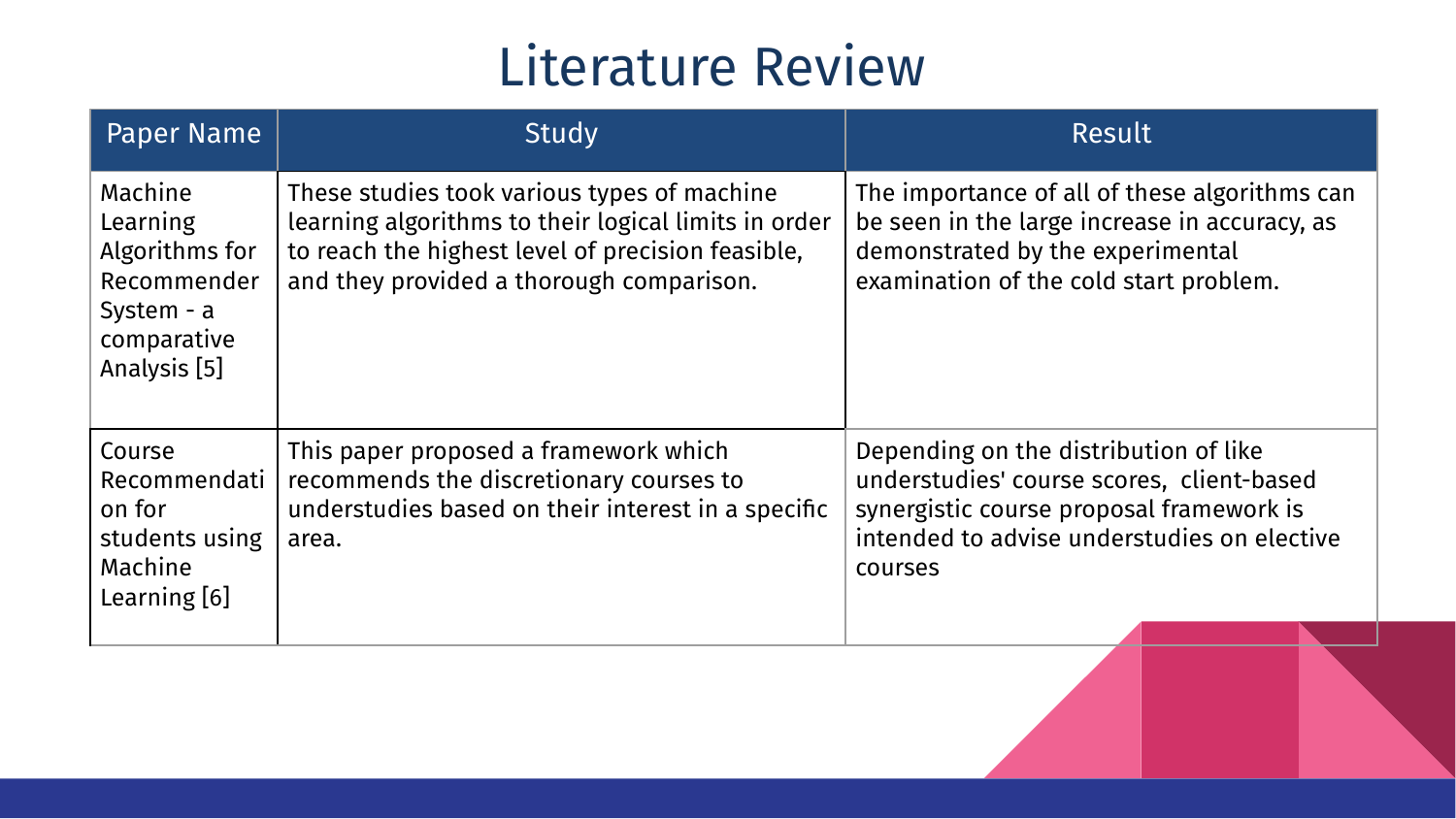

Literature Review
| Paper Name | Study | Result |
| --- | --- | --- |
| Machine Learning Algorithms for Recommender System - a comparative Analysis [5] | These studies took various types of machine learning algorithms to their logical limits in order to reach the highest level of precision feasible, and they provided a thorough comparison. | The importance of all of these algorithms can be seen in the large increase in accuracy, as demonstrated by the experimental examination of the cold start problem. |
| Course Recommendation for students using Machine Learning [6] | This paper proposed a framework which recommends the discretionary courses to understudies based on their interest in a specific area. | Depending on the distribution of like understudies' course scores,  client-based synergistic course proposal framework is intended to advise understudies on elective courses |